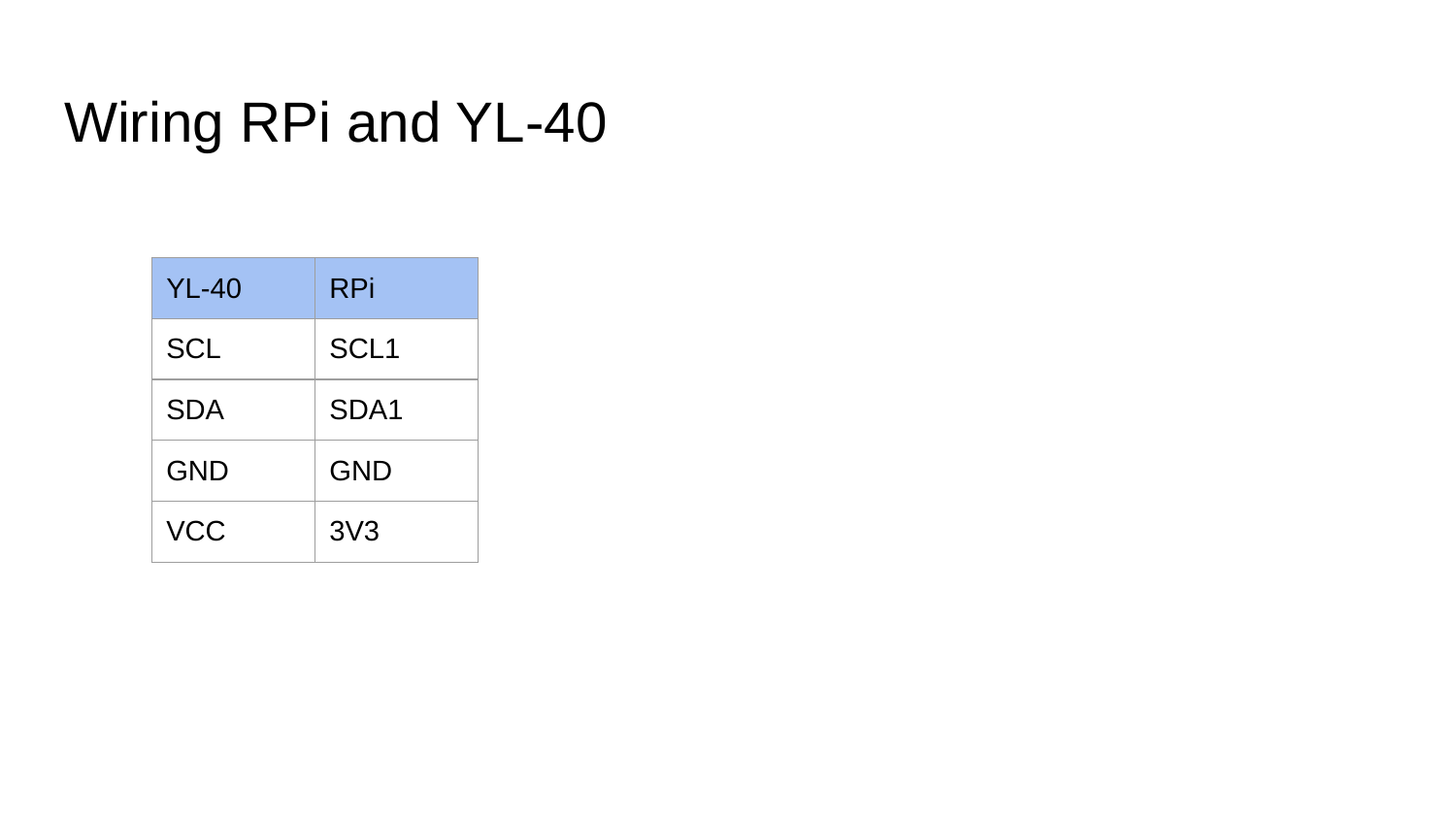

# Wiring RPi and YL-40

| YL-40 | RPi |
| --- | --- |
| SCL | SCL1 |
| SDA | SDA1 |
| GND | GND |
| VCC | 3V3 |